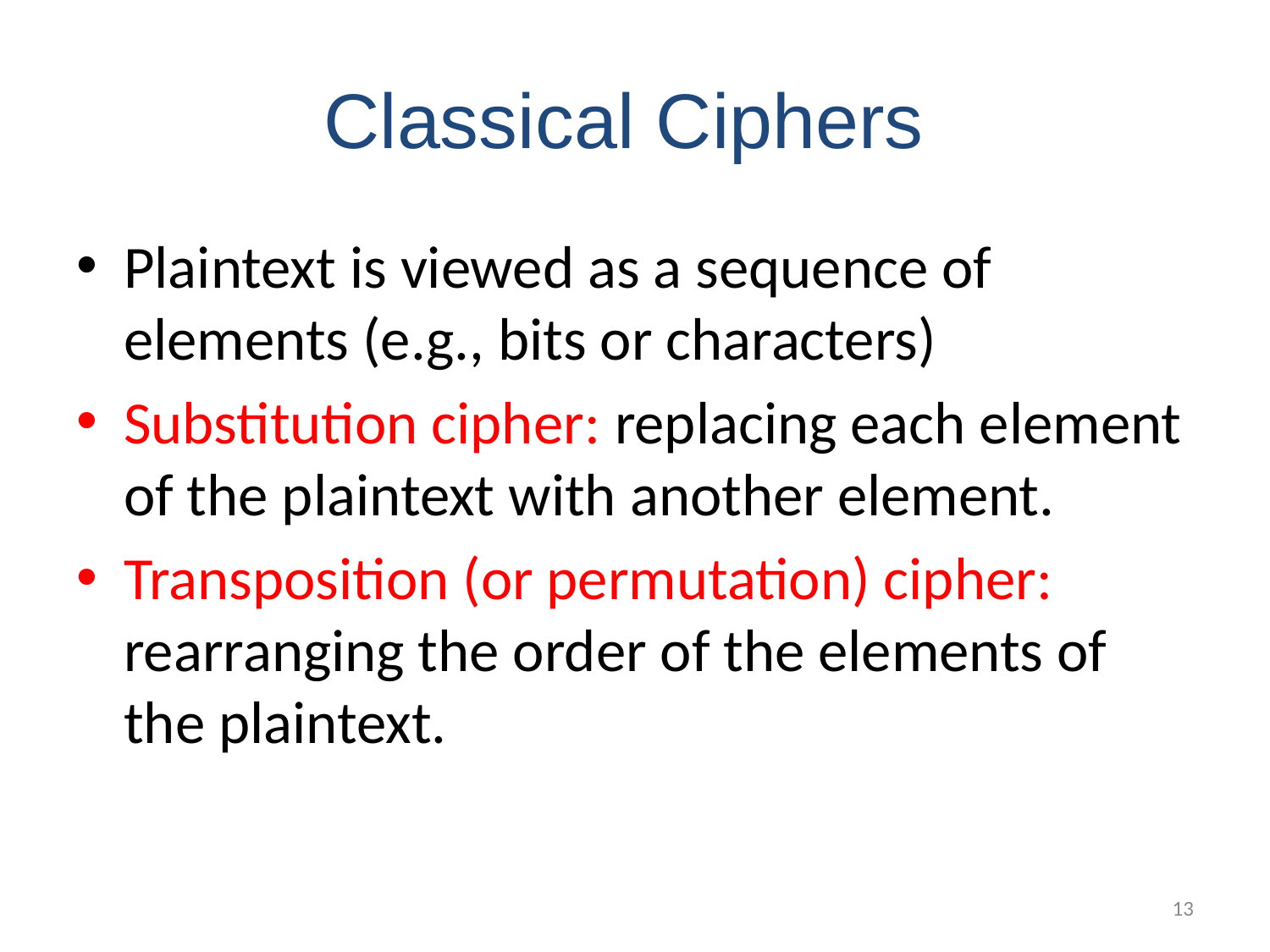

# Classical Ciphers
Plaintext is viewed as a sequence of elements (e.g., bits or characters)
Substitution cipher: replacing each element of the plaintext with another element.
Transposition (or permutation) cipher: rearranging the order of the elements of the plaintext.

13